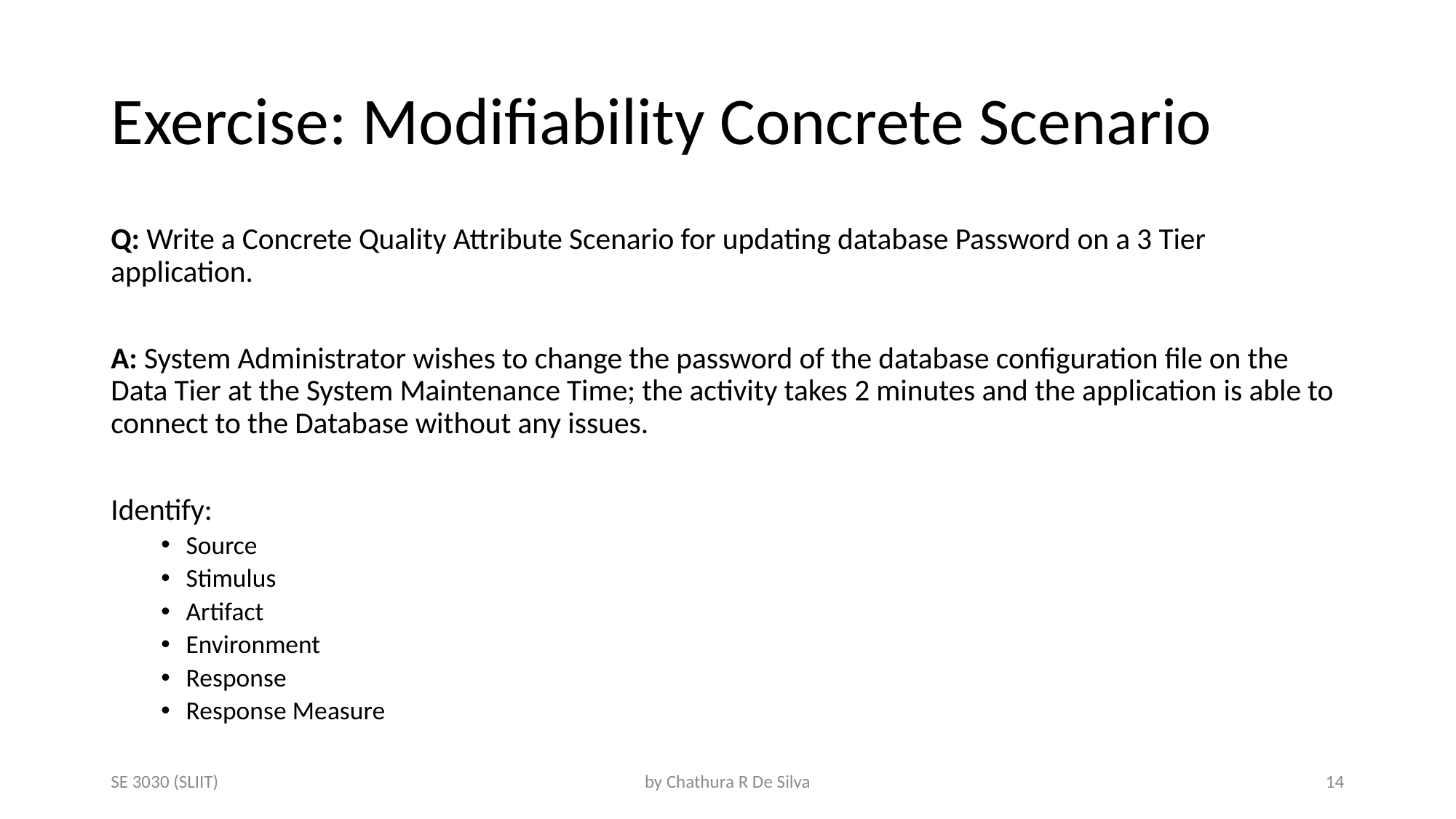

# Exercise: Modifiability Concrete Scenario
Q: Write a Concrete Quality Attribute Scenario for updating database Password on a 3 Tier application.

A: System Administrator wishes to change the password of the database configuration file on the Data Tier at the System Maintenance Time; the activity takes 2 minutes and the application is able to connect to the Database without any issues.

Identify:
Source
Stimulus
Artifact
Environment
Response
Response Measure

SE 3030 (SLIIT)
by Chathura R De Silva
14